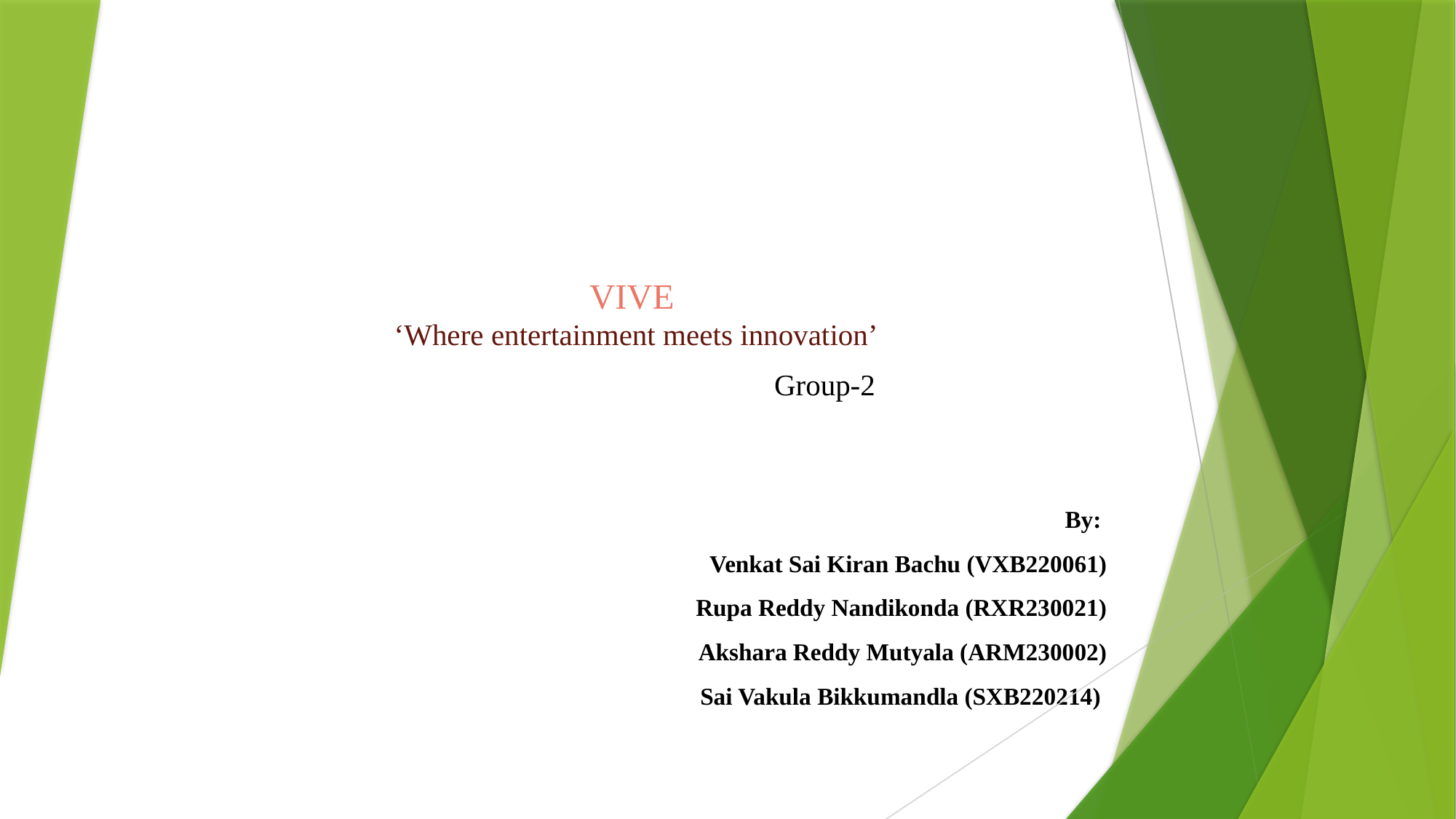

# VIVE ‘Where entertainment meets innovation’ Group-2

By:
Venkat Sai Kiran Bachu (VXB220061)
 Rupa Reddy Nandikonda (RXR230021)
 Akshara Reddy Mutyala (ARM230002)
 Sai Vakula Bikkumandla (SXB220214)